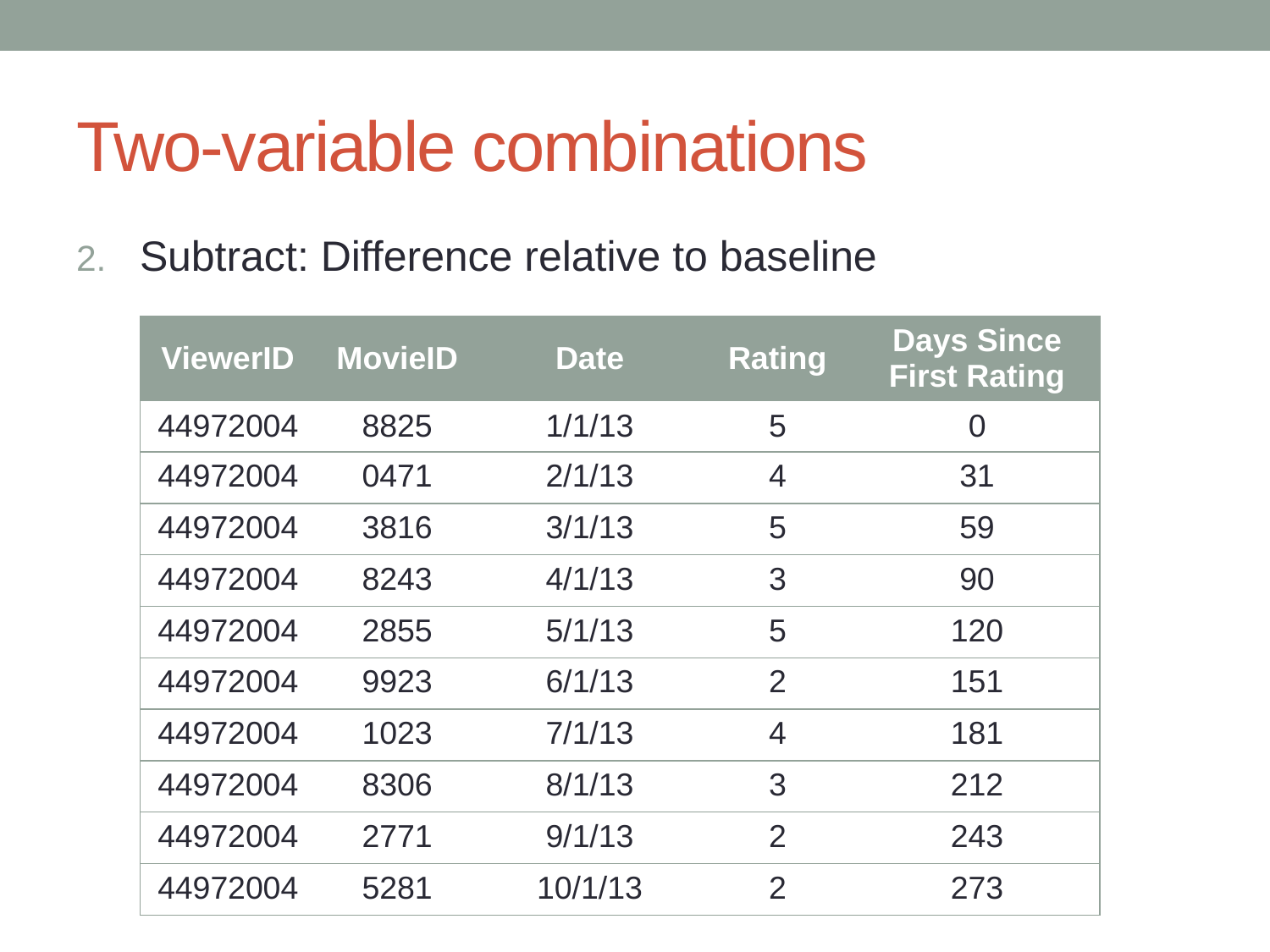

# Two-variable combinations
Subtract: Difference relative to baseline
| ViewerID | MovieID | Date | Rating | Days Since First Rating |
| --- | --- | --- | --- | --- |
| 44972004 | 8825 | 1/1/13 | 5 | 0 |
| 44972004 | 0471 | 2/1/13 | 4 | 31 |
| 44972004 | 3816 | 3/1/13 | 5 | 59 |
| 44972004 | 8243 | 4/1/13 | 3 | 90 |
| 44972004 | 2855 | 5/1/13 | 5 | 120 |
| 44972004 | 9923 | 6/1/13 | 2 | 151 |
| 44972004 | 1023 | 7/1/13 | 4 | 181 |
| 44972004 | 8306 | 8/1/13 | 3 | 212 |
| 44972004 | 2771 | 9/1/13 | 2 | 243 |
| 44972004 | 5281 | 10/1/13 | 2 | 273 |